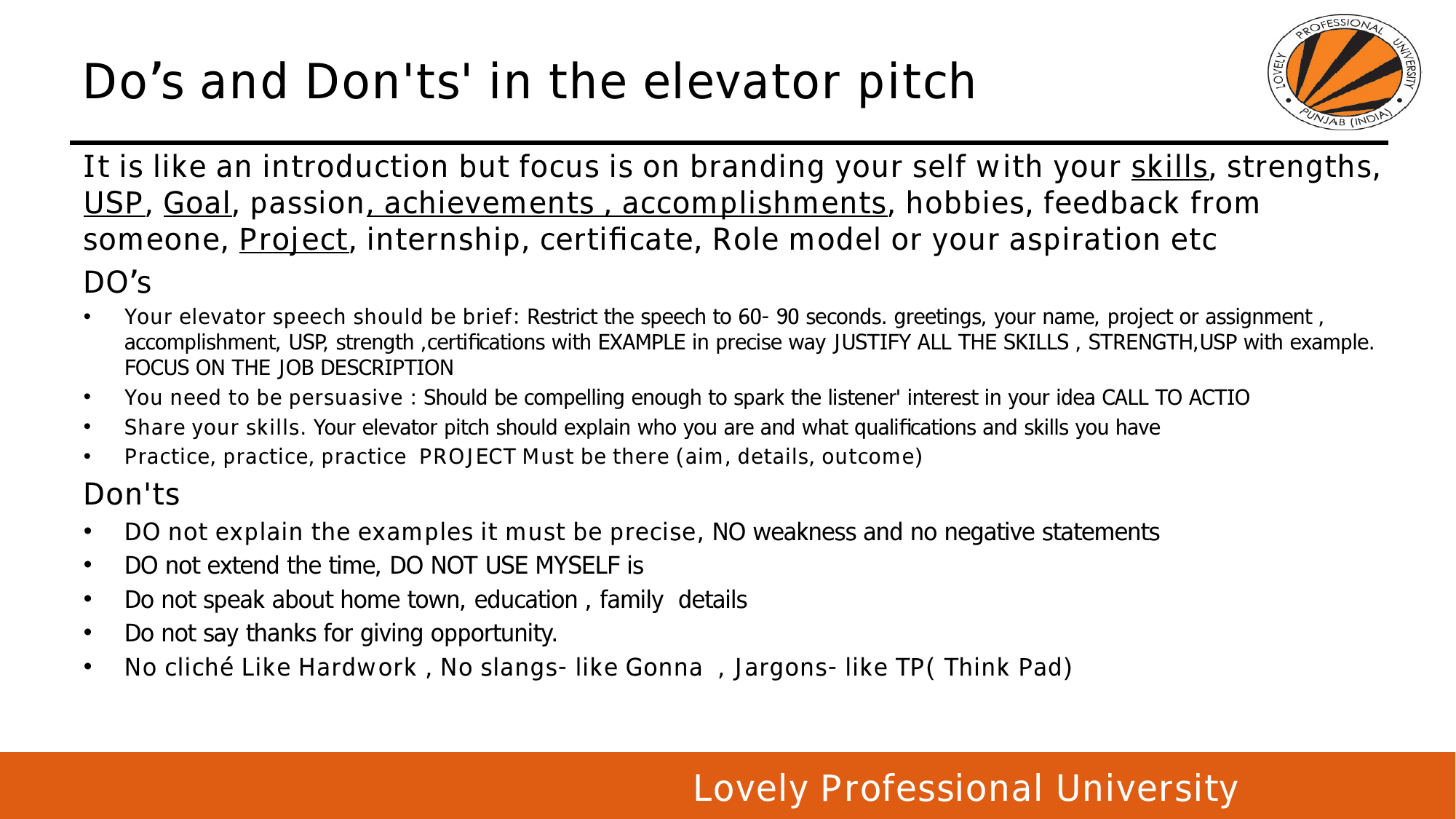

# Do’s and Don'ts' in the elevator pitch
It is like an introduction but focus is on branding your self with your skills, strengths, USP, Goal, passion, achievements , accomplishments, hobbies, feedback from someone, Project, internship, certificate, Role model or your aspiration etc
DO’s
Your elevator speech should be brief: Restrict the speech to 60- 90 seconds. greetings, your name, project or assignment , accomplishment, USP, strength ,certifications with EXAMPLE in precise way JUSTIFY ALL THE SKILLS , STRENGTH,USP with example. FOCUS ON THE JOB DESCRIPTION
You need to be persuasive : Should be compelling enough to spark the listener' interest in your idea CALL TO ACTIO
Share your skills. Your elevator pitch should explain who you are and what qualifications and skills you have
Practice, practice, practice  PROJECT Must be there (aim, details, outcome)
Don'ts
DO not explain the examples it must be precise, NO weakness and no negative statements
DO not extend the time, DO NOT USE MYSELF is
Do not speak about home town, education , family  details
Do not say thanks for giving opportunity.
No cliché Like Hardwork , No slangs- like Gonna  , Jargons- like TP( Think Pad)